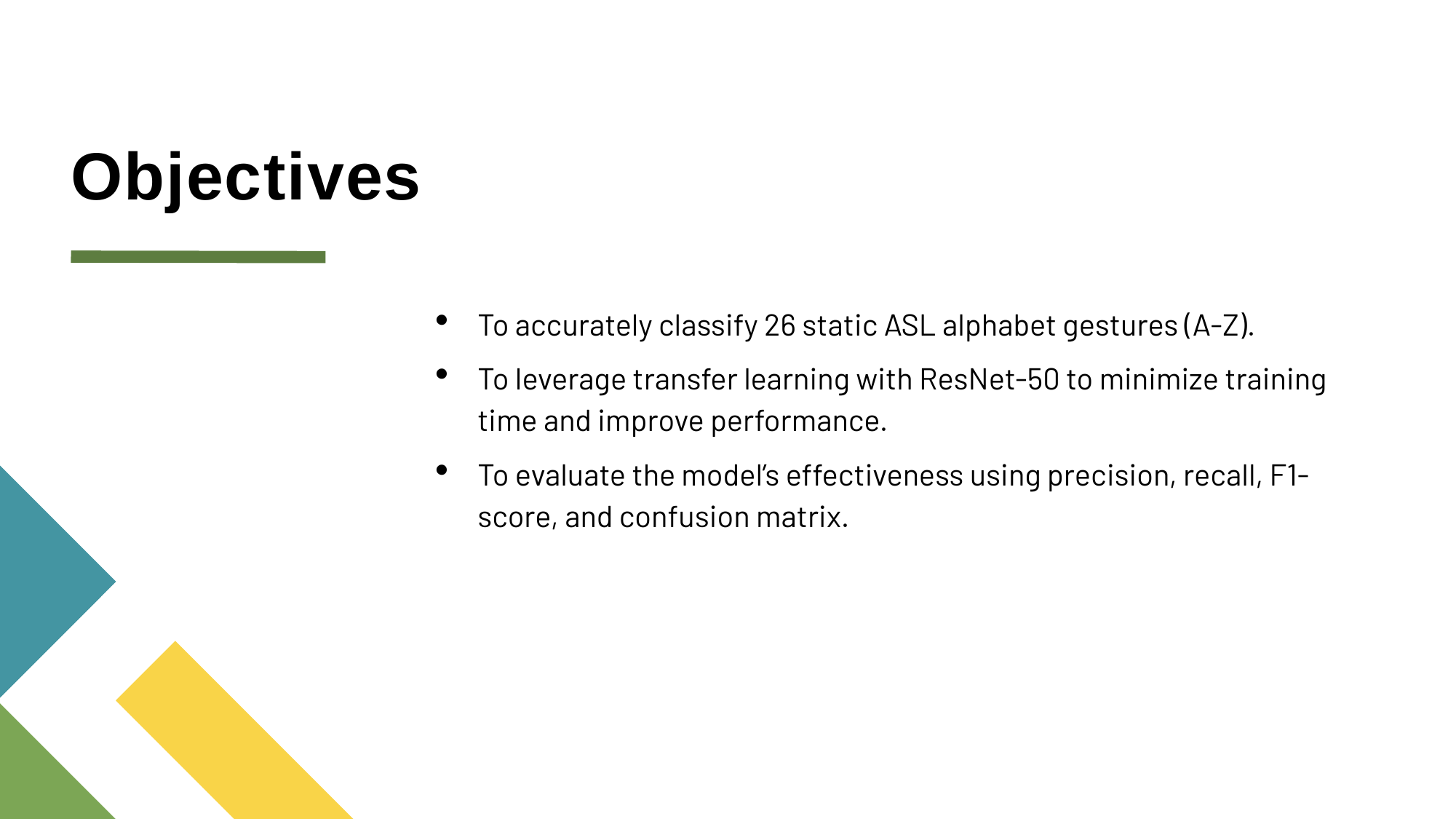

# Objectives
To accurately classify 26 static ASL alphabet gestures (A-Z).
To leverage transfer learning with ResNet-50 to minimize training time and improve performance.
To evaluate the model’s effectiveness using precision, recall, F1-score, and confusion matrix.